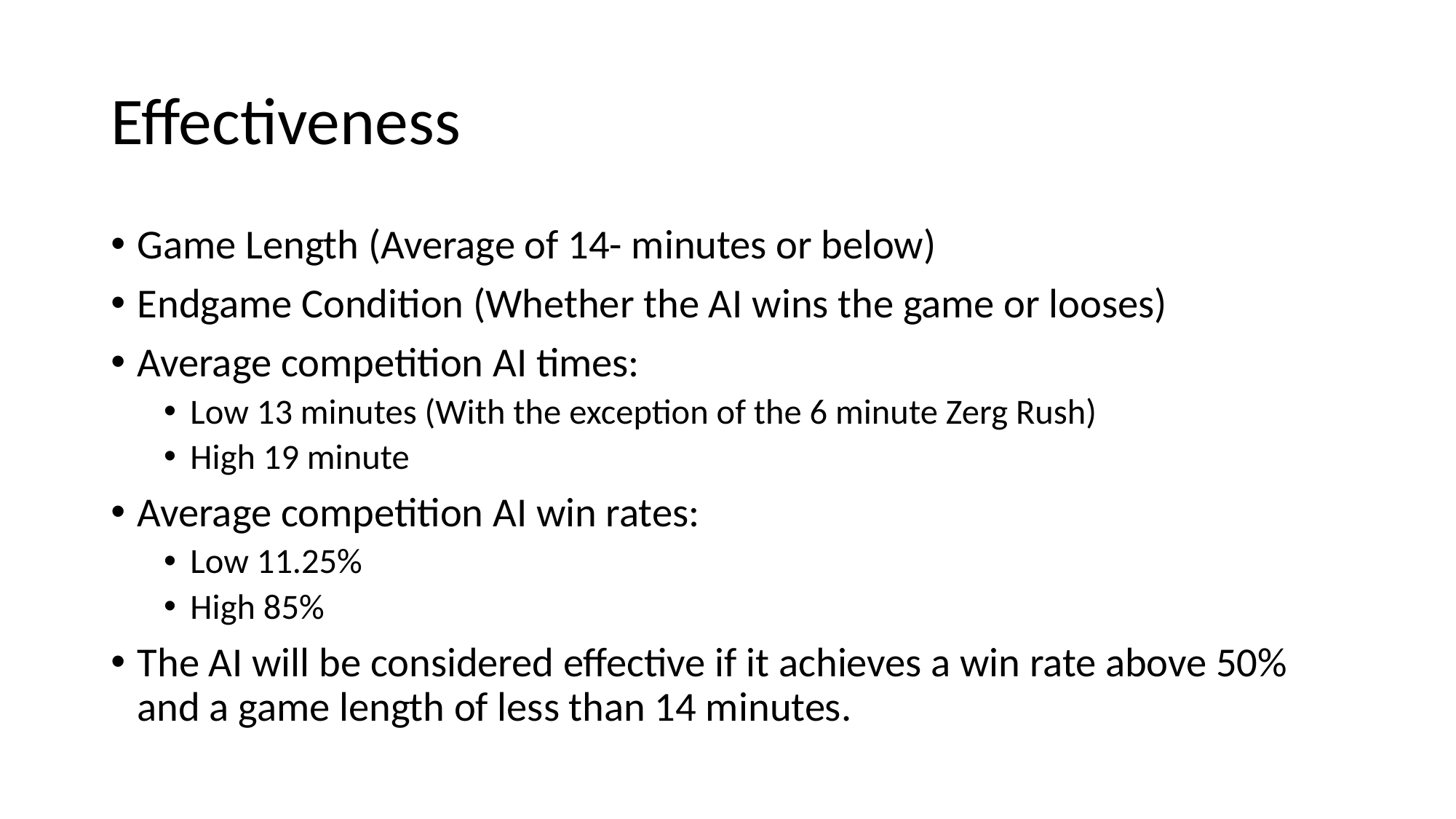

# Effectiveness
Game Length (Average of 14- minutes or below)
Endgame Condition (Whether the AI wins the game or looses)
Average competition AI times:
Low 13 minutes (With the exception of the 6 minute Zerg Rush)
High 19 minute
Average competition AI win rates:
Low 11.25%
High 85%
The AI will be considered effective if it achieves a win rate above 50% and a game length of less than 14 minutes.